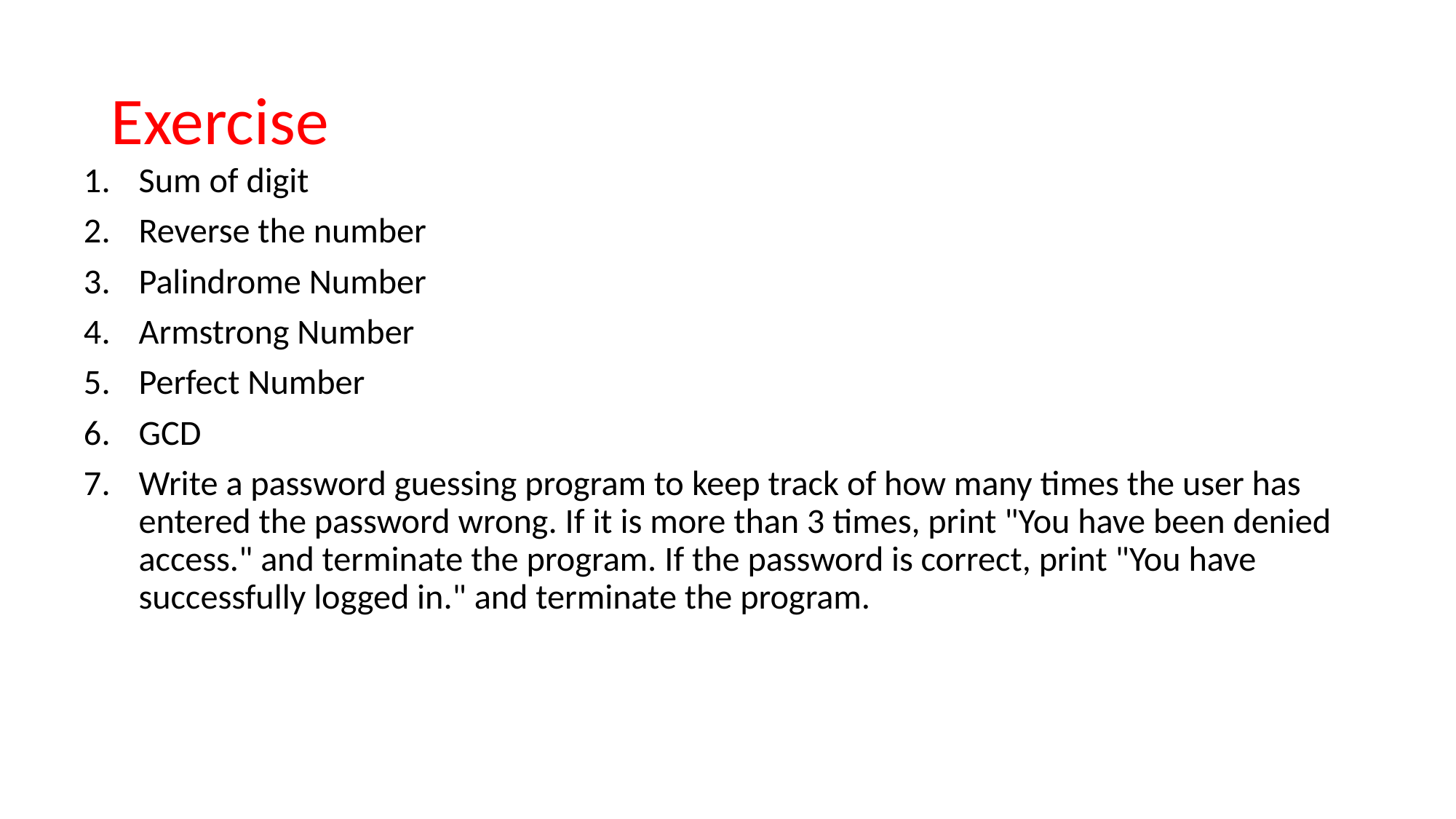

# Exercise

Sum of digit
Reverse the number
Palindrome Number
Armstrong Number
Perfect Number
GCD
Write a password guessing program to keep track of how many times the user has entered the password wrong. If it is more than 3 times, print "You have been denied access." and terminate the program. If the password is correct, print "You have successfully logged in." and terminate the program.